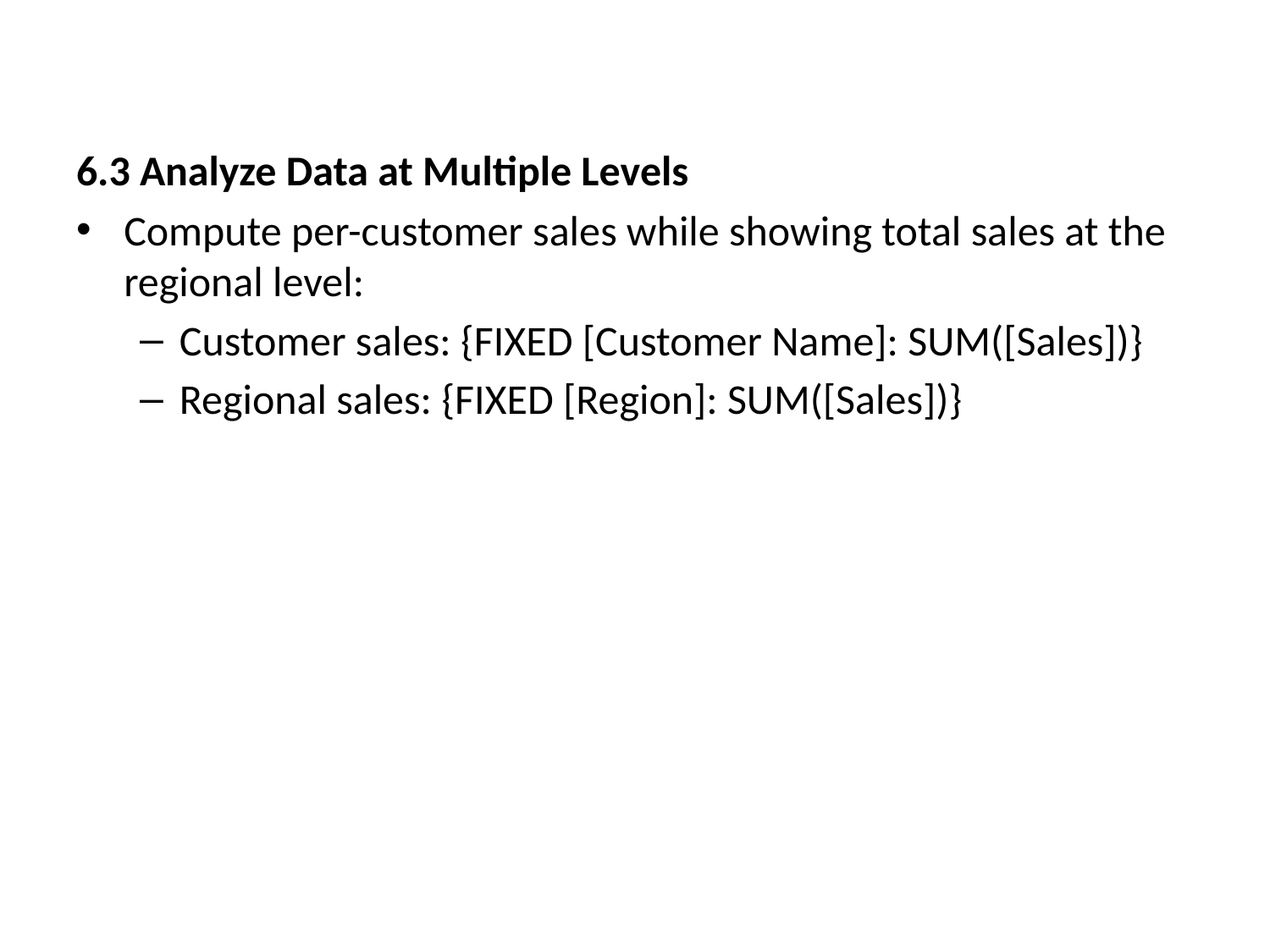

6.3 Analyze Data at Multiple Levels
Compute per-customer sales while showing total sales at the regional level:
Customer sales: {FIXED [Customer Name]: SUM([Sales])}
Regional sales: {FIXED [Region]: SUM([Sales])}